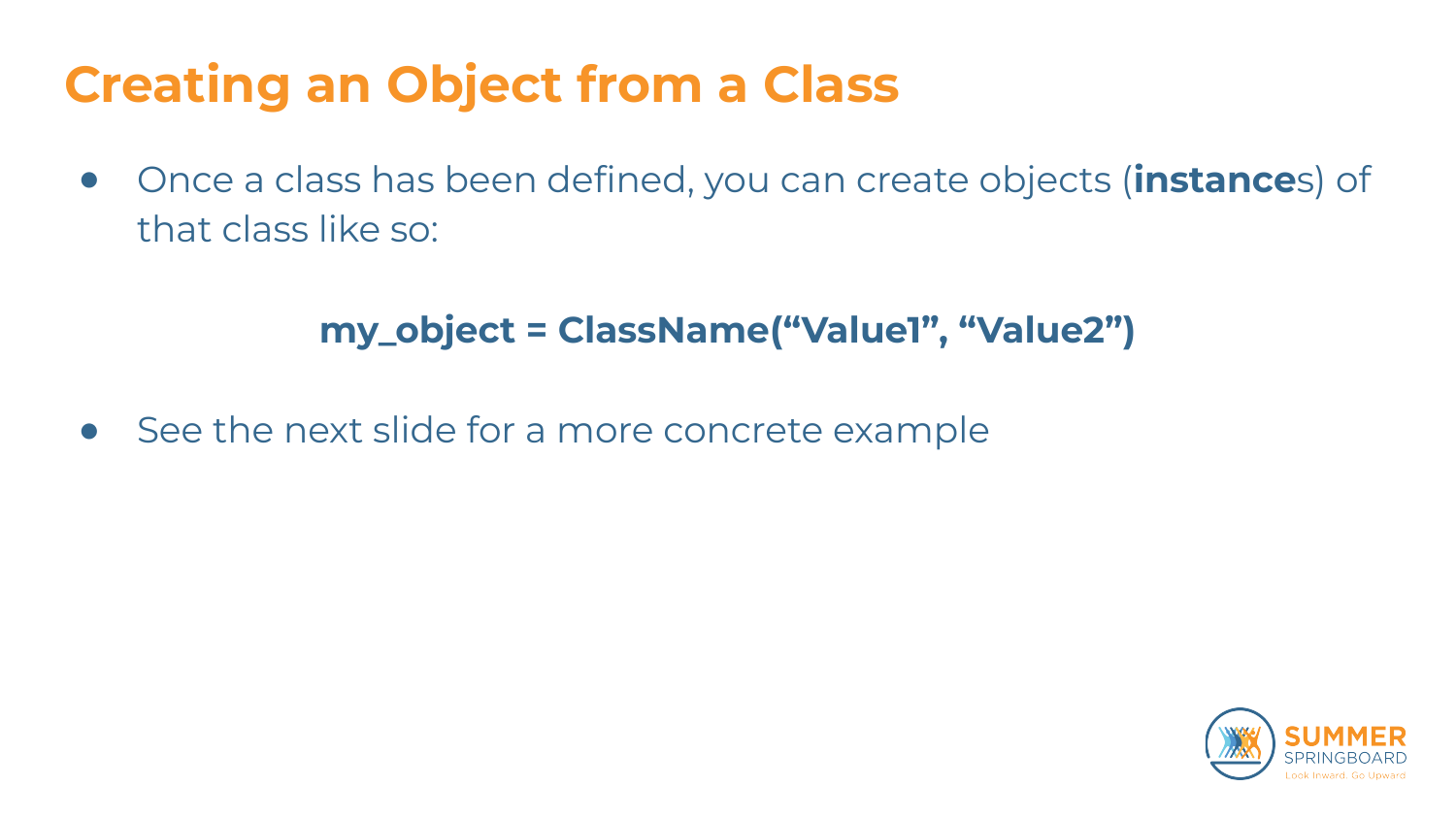

# Creating an Object from a Class
Once a class has been defined, you can create objects (instances) of that class like so:

my_object = ClassName(“Value1”, “Value2”)

See the next slide for a more concrete example